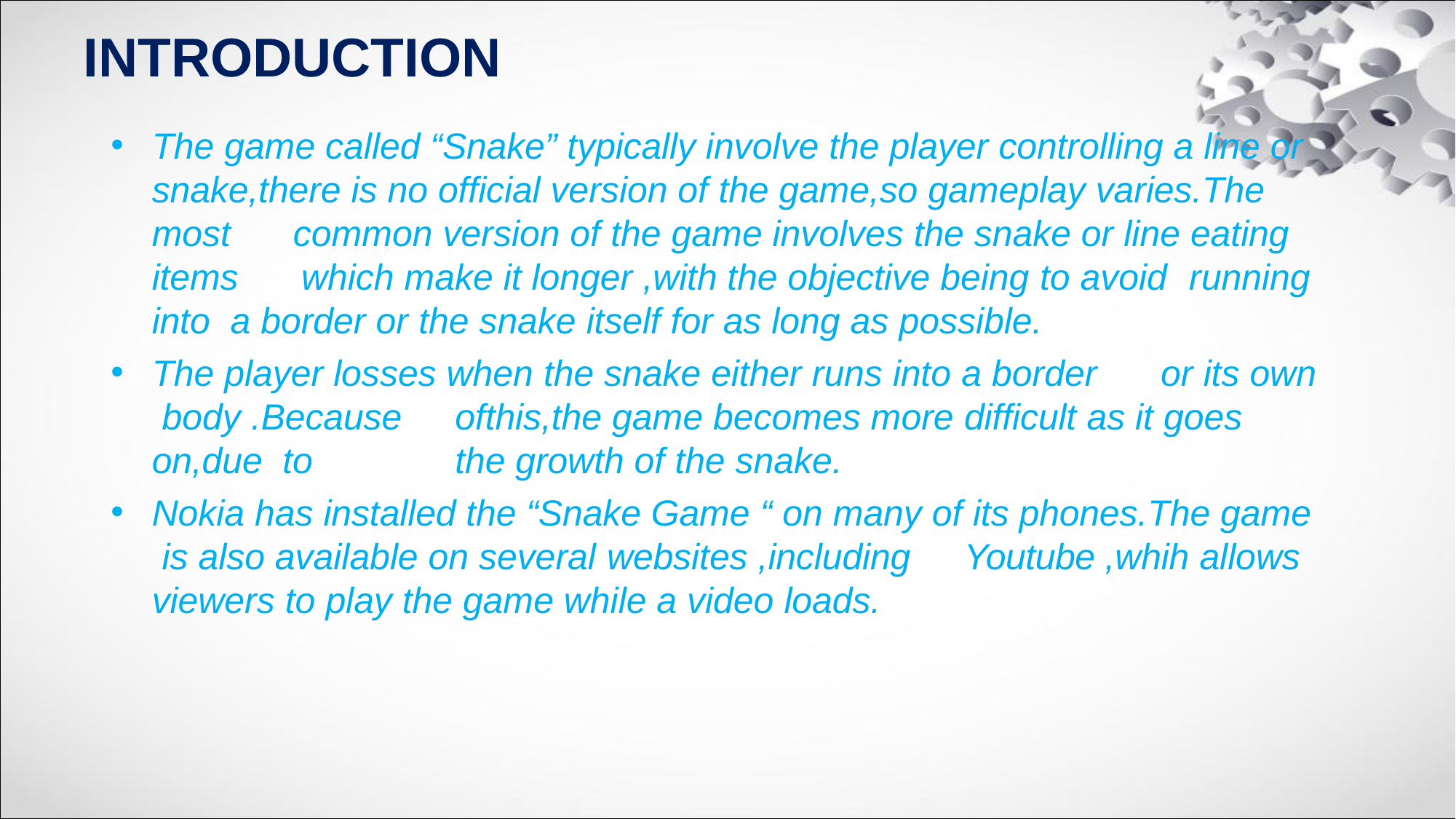

# INTRODUCTION
The game called “Snake” typically involve the player controlling a line or  snake,there is no official version of the game,so gameplay varies.The  most	common version of the game involves the snake or line eating  items		which make it longer ,with the objective being to avoid	running into  a border or the snake itself for as long as possible.
The player losses when the snake either runs into a border	or its own  body .Because	ofthis,the game becomes more difficult as it goes on,due  to	the growth of the snake.
Nokia has installed the “Snake Game “ on many of its phones.The game  is also available on several websites ,including	Youtube ,whih allows  viewers to play the game while a video loads.